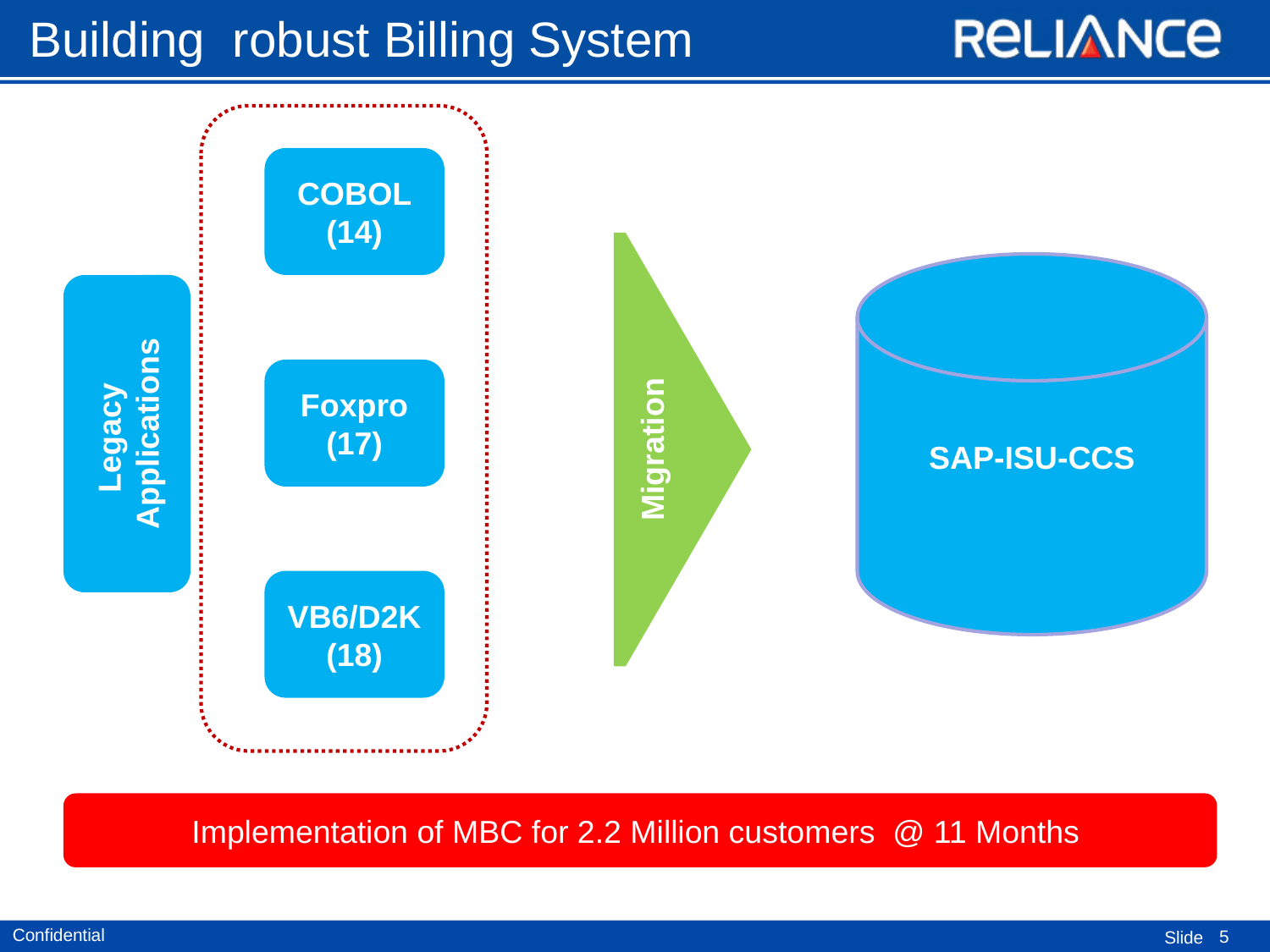

Building  robust Billing System

COBOL
(14)
Foxpro
(17)
Legacy  Applications
VB6/D2K
(18)
Migration
SAP-ISU-CCS

Implementation of MBC for 2.2 Million customers  @ 11 Months
5